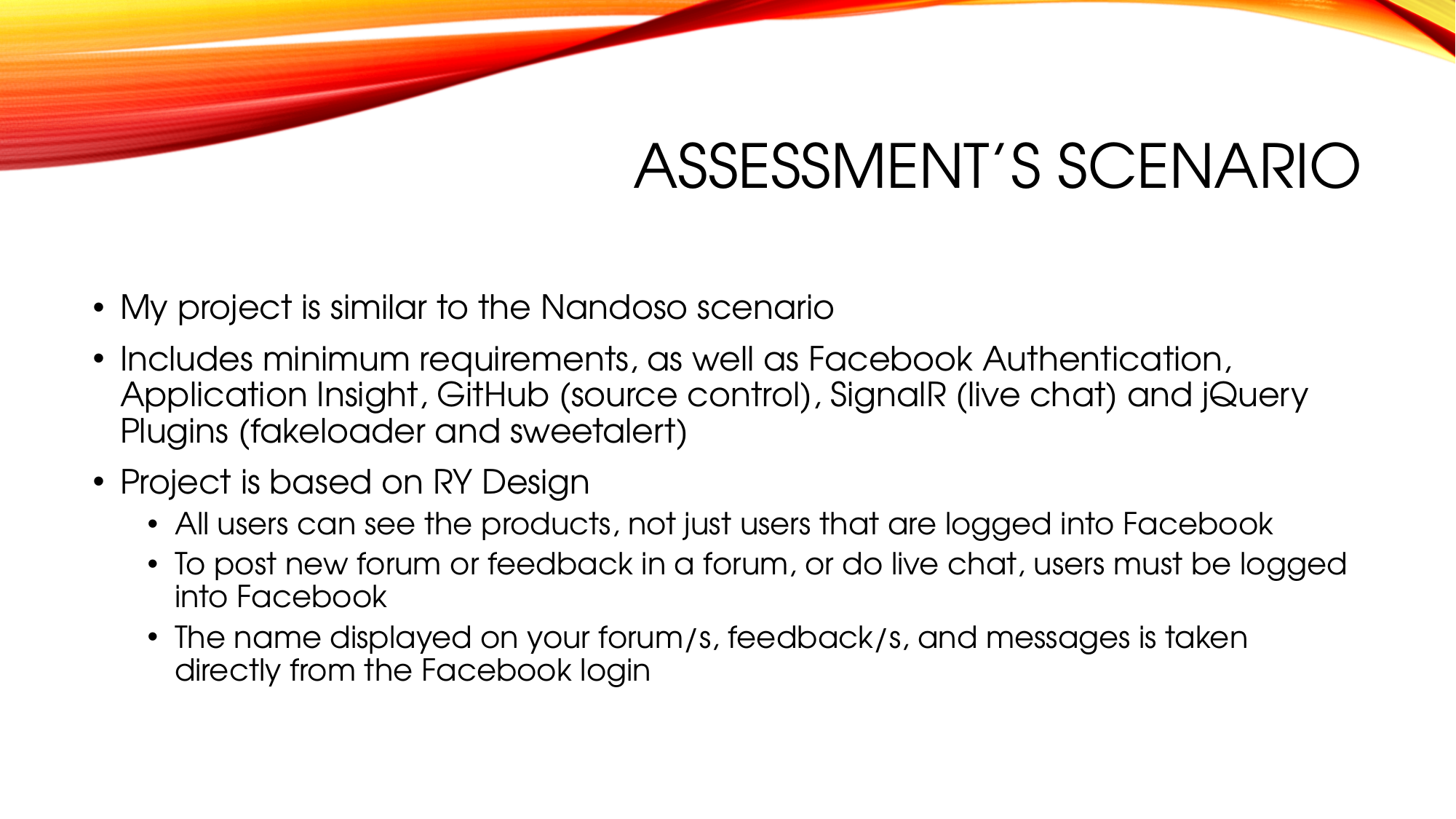

# Assessment’s scenario
My project is similar to the Nandoso scenario
Includes minimum requirements, as well as Facebook Authentication, Application Insight, GitHub (source control), SignalR (live chat) and jQuery Plugins (fakeloader and sweetalert)
Project is based on RY Design
All users can see the products, not just users that are logged into Facebook
To post new forum or feedback in a forum, or do live chat, users must be logged into Facebook
The name displayed on your forum/s, feedback/s, and messages is taken directly from the Facebook login